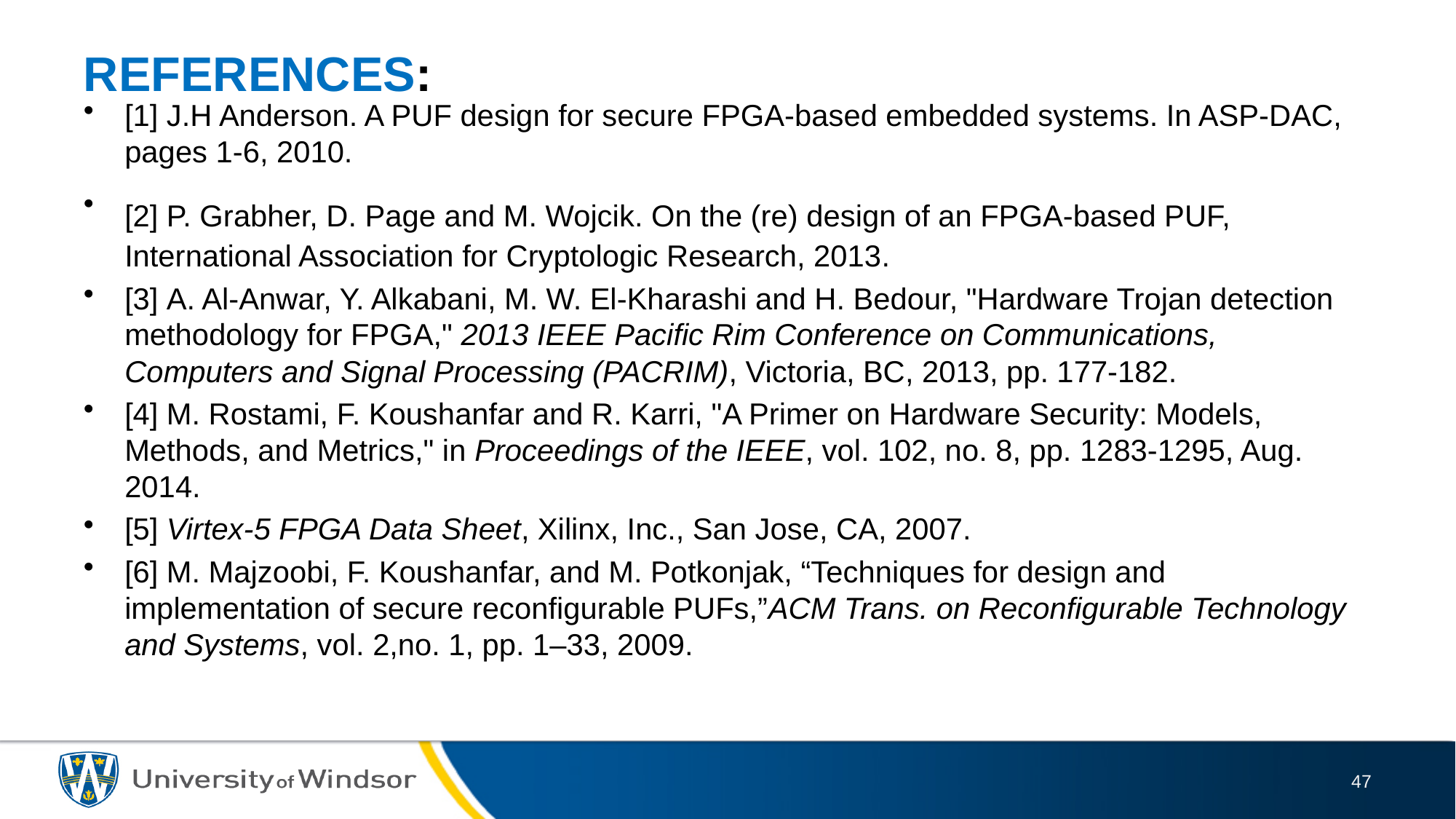

# REFERENCES:
[1] J.H Anderson. A PUF design for secure FPGA-based embedded systems. In ASP-DAC, pages 1-6, 2010.
[2] P. Grabher, D. Page and M. Wojcik. On the (re) design of an FPGA-based PUF, International Association for Cryptologic Research, 2013.
[3] A. Al-Anwar, Y. Alkabani, M. W. El-Kharashi and H. Bedour, "Hardware Trojan detection methodology for FPGA," 2013 IEEE Pacific Rim Conference on Communications, Computers and Signal Processing (PACRIM), Victoria, BC, 2013, pp. 177-182.
[4] M. Rostami, F. Koushanfar and R. Karri, "A Primer on Hardware Security: Models, Methods, and Metrics," in Proceedings of the IEEE, vol. 102, no. 8, pp. 1283-1295, Aug. 2014.
[5] Virtex-5 FPGA Data Sheet, Xilinx, Inc., San Jose, CA, 2007.
[6] M. Majzoobi, F. Koushanfar, and M. Potkonjak, “Techniques for design and implementation of secure reconfigurable PUFs,”ACM Trans. on Reconfigurable Technology and Systems, vol. 2,no. 1, pp. 1–33, 2009.
47